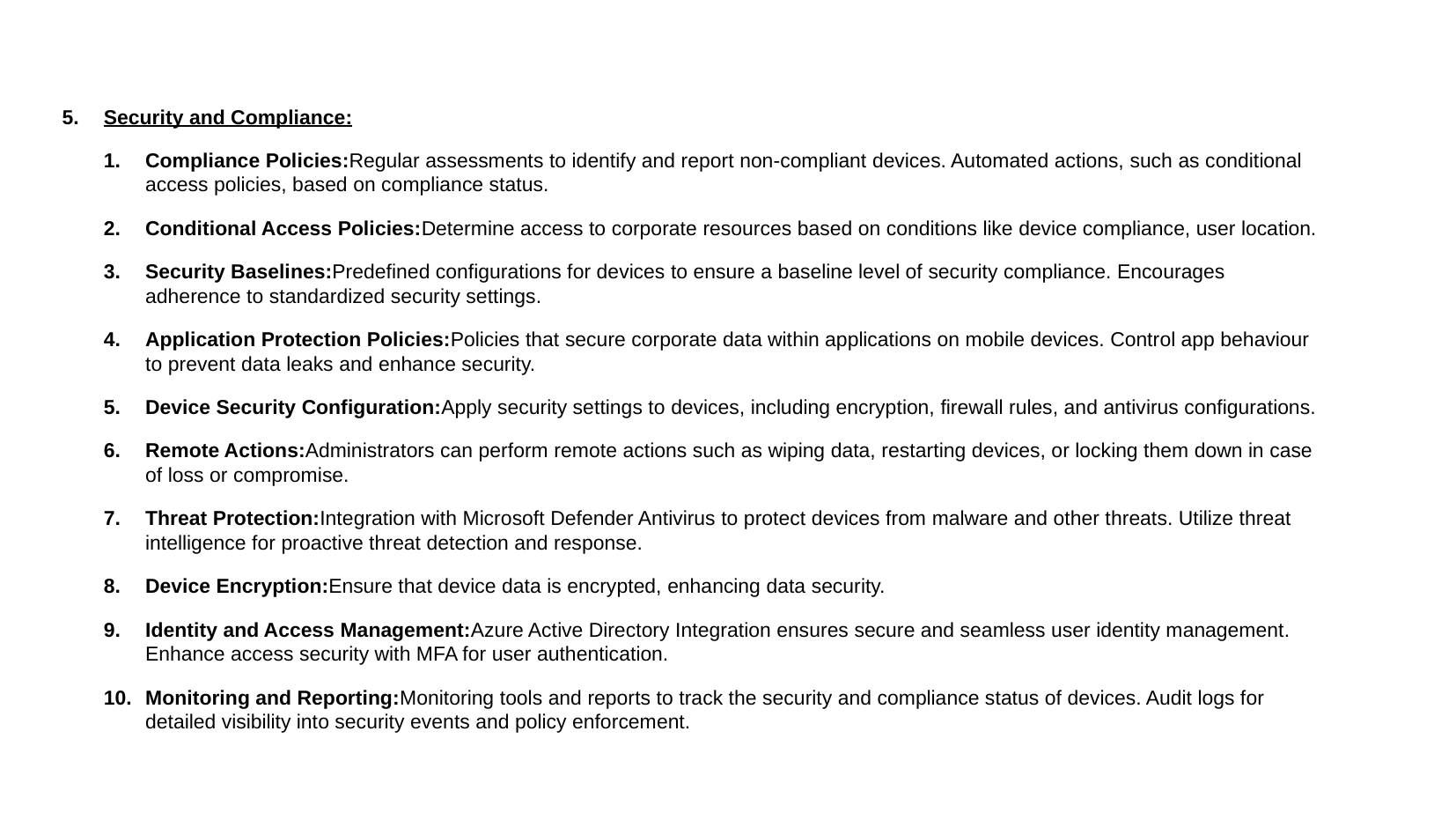

# Security and Compliance:
Compliance Policies:Regular assessments to identify and report non-compliant devices. Automated actions, such as conditional access policies, based on compliance status.
Conditional Access Policies:Determine access to corporate resources based on conditions like device compliance, user location.
Security Baselines:Predefined configurations for devices to ensure a baseline level of security compliance. Encourages adherence to standardized security settings.
Application Protection Policies:Policies that secure corporate data within applications on mobile devices. Control app behaviour to prevent data leaks and enhance security.
Device Security Configuration:Apply security settings to devices, including encryption, firewall rules, and antivirus configurations.
Remote Actions:Administrators can perform remote actions such as wiping data, restarting devices, or locking them down in case of loss or compromise.
Threat Protection:Integration with Microsoft Defender Antivirus to protect devices from malware and other threats. Utilize threat intelligence for proactive threat detection and response.
Device Encryption:Ensure that device data is encrypted, enhancing data security.
Identity and Access Management:Azure Active Directory Integration ensures secure and seamless user identity management. Enhance access security with MFA for user authentication.
Monitoring and Reporting:Monitoring tools and reports to track the security and compliance status of devices. Audit logs for detailed visibility into security events and policy enforcement.